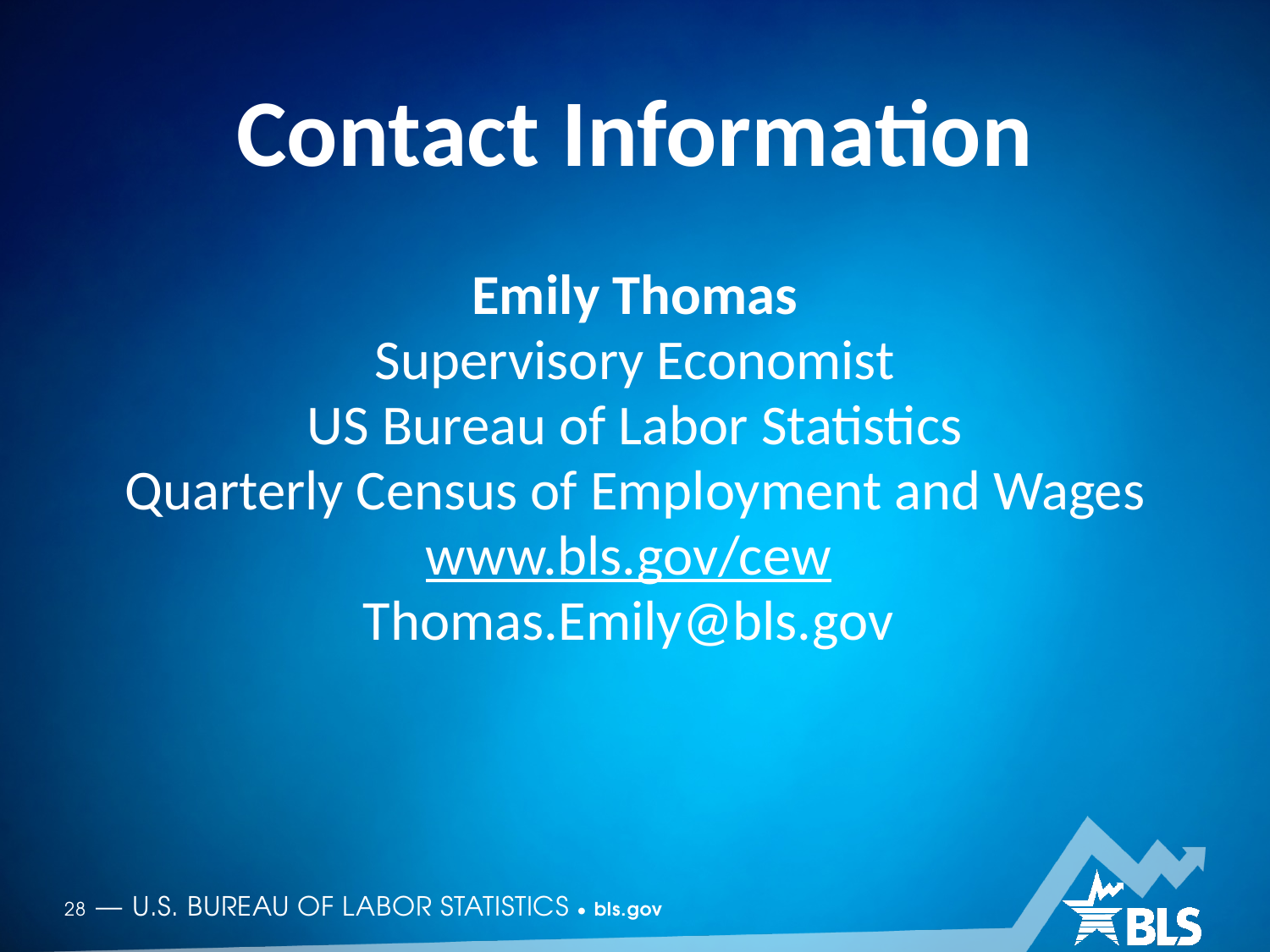

Emily Thomas
Supervisory Economist
US Bureau of Labor Statistics
Quarterly Census of Employment and Wages
www.bls.gov/cew
Thomas.Emily@bls.gov